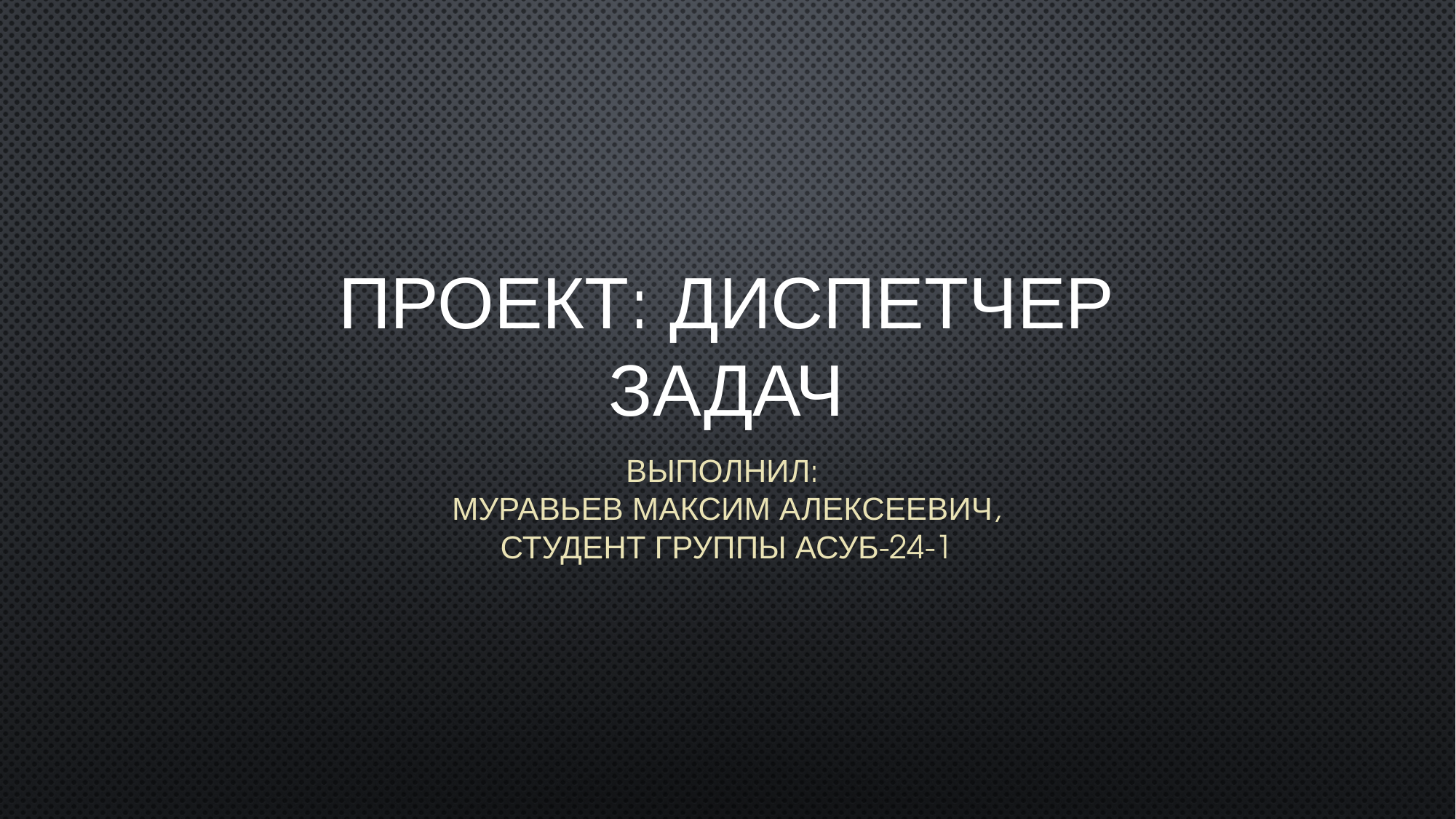

# Проект: диспетчер задач
Выполнил:
Муравьев Максим Алексеевич,
Студент группы АСУб-24-1